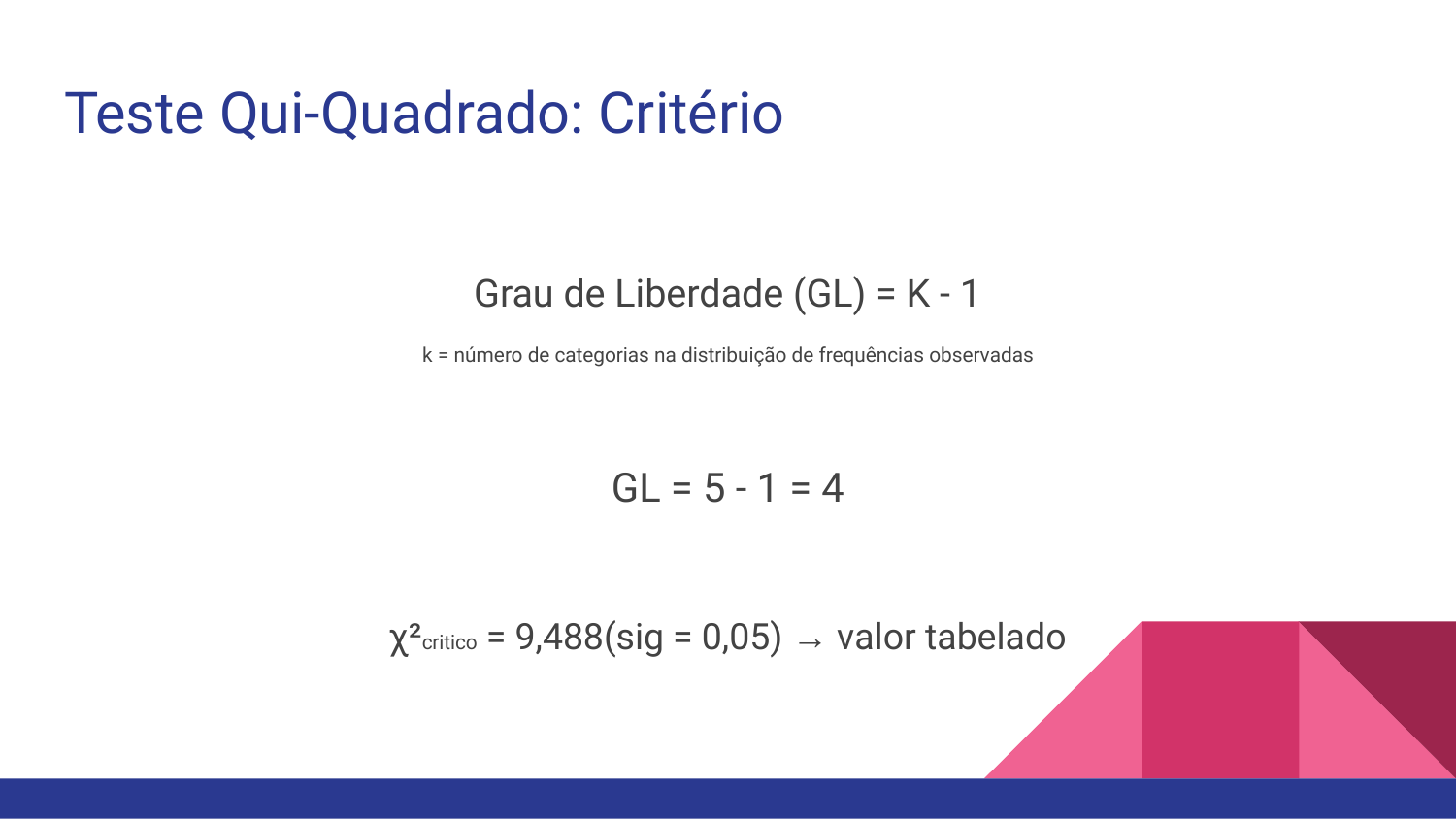

# Teste Qui-Quadrado: Critério
Grau de Liberdade (GL) = K - 1
k = número de categorias na distribuição de frequências observadas

GL = 5 - 1 = 4

χ²critico = 9,488(sig = 0,05) → valor tabelado